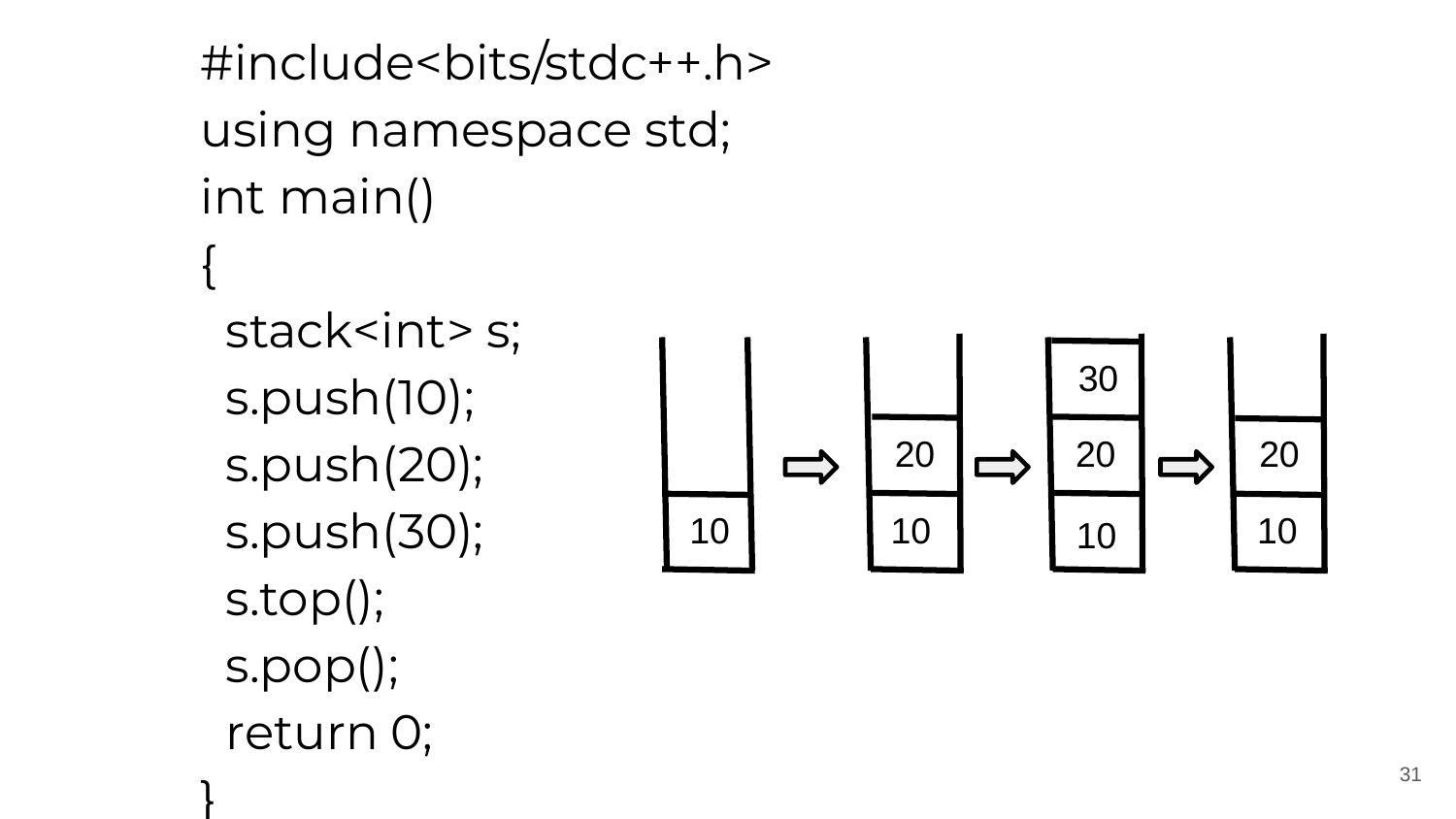

#include<bits/stdc++.h>
using namespace std;
int main()
{
  stack<int> s;
  s.push(10);
  s.push(20);
  s.push(30);
  s.top();
  s.pop();
  return 0;
}
 30
 20
 20
 20

 10
 10
 10
 10
31